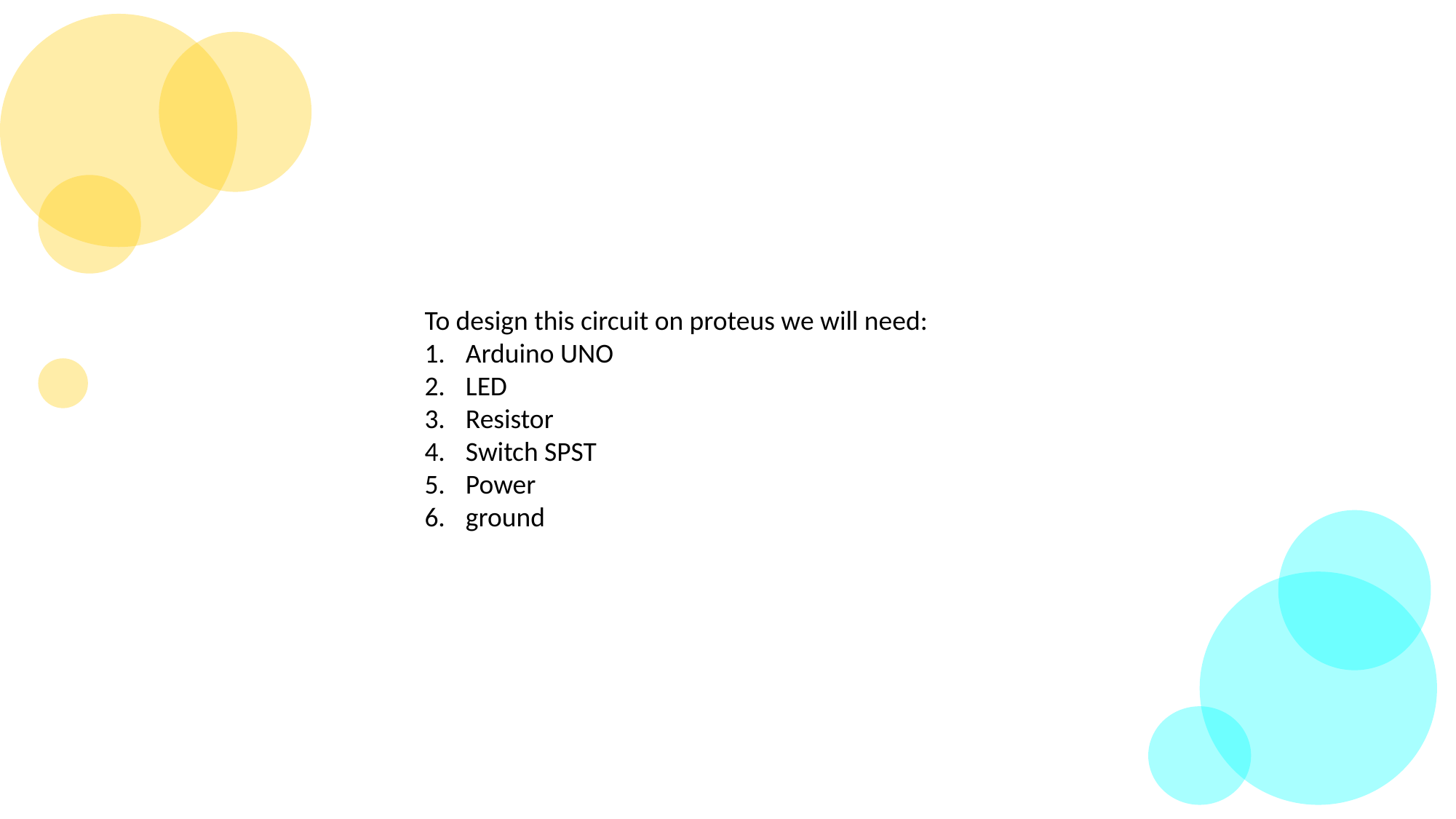

To design this circuit on proteus we will need:
Arduino UNO
LED
Resistor
Switch SPST
Power
ground